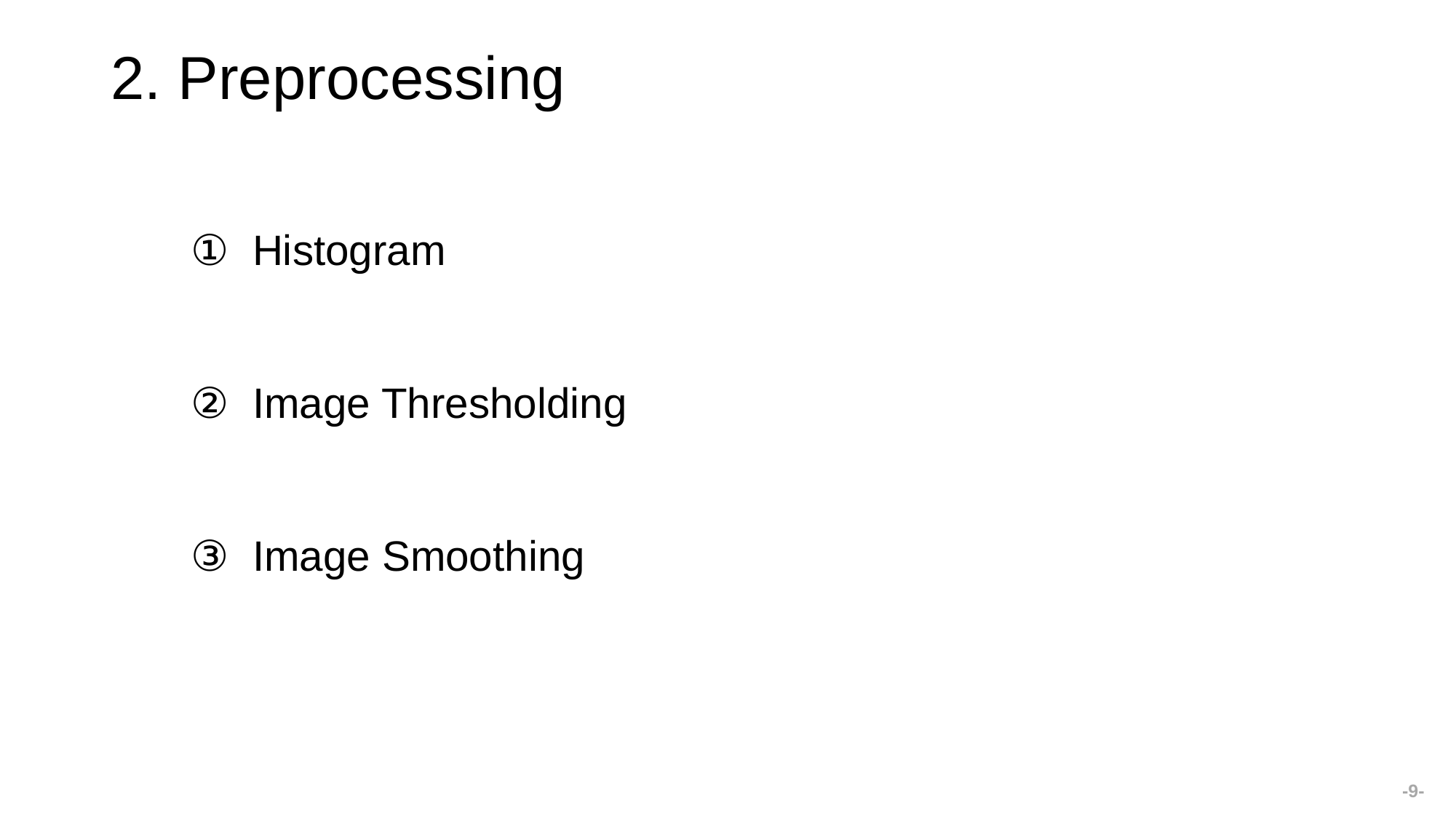

2. Preprocessing
Histogram

Image Thresholding

Image Smoothing
9